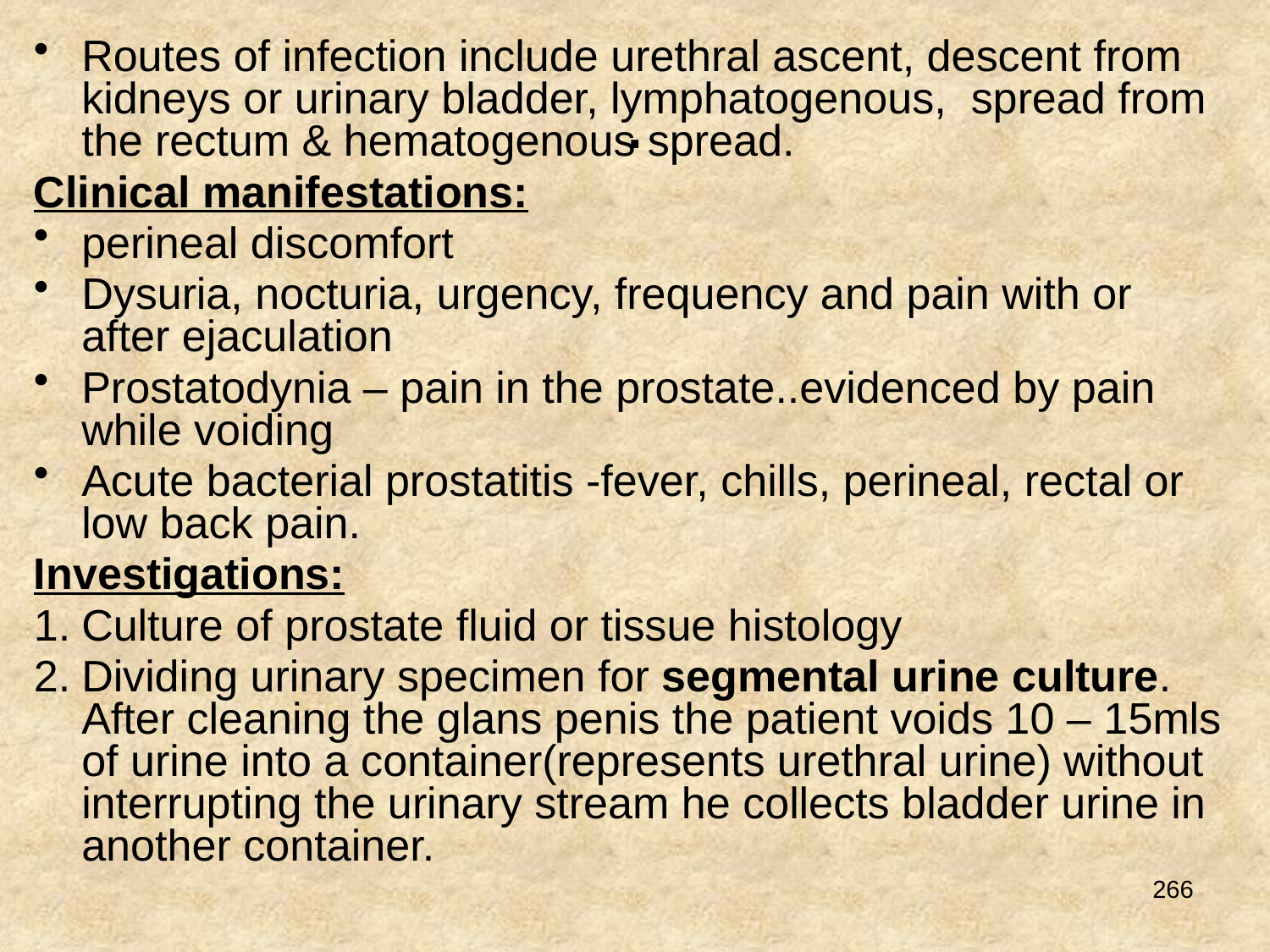

Routes of infection include urethral ascent, descent from kidneys or urinary bladder, lymphatogenous,  spread from the rectum & hematogenous spread.
Clinical manifestations:
perineal discomfort
Dysuria, nocturia, urgency, frequency and pain with or after ejaculation
Prostatodynia – pain in the prostate..evidenced by pain while voiding
Acute bacterial prostatitis -fever, chills, perineal, rectal or low back pain.
Investigations:
Culture of prostate fluid or tissue histology
Dividing urinary specimen for segmental urine culture. After cleaning the glans penis the patient voids 10 – 15mls of urine into a container(represents urethral urine) without interrupting the urinary stream he collects bladder urine in another container.

# .
266